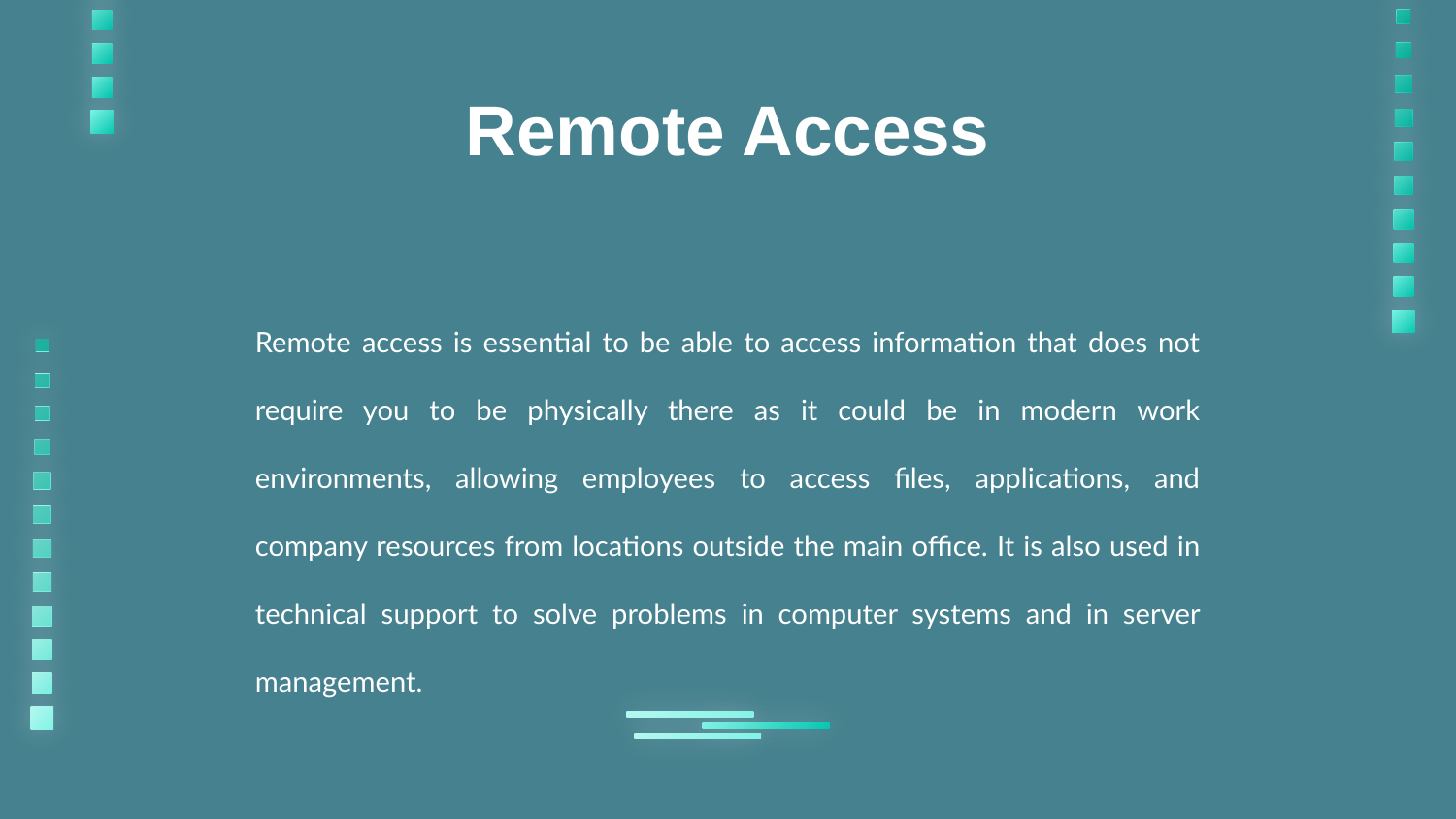

# Remote Access
Remote access is essential to be able to access information that does not require you to be physically there as it could be in modern work environments, allowing employees to access files, applications, and company resources from locations outside the main office. It is also used in technical support to solve problems in computer systems and in server management.